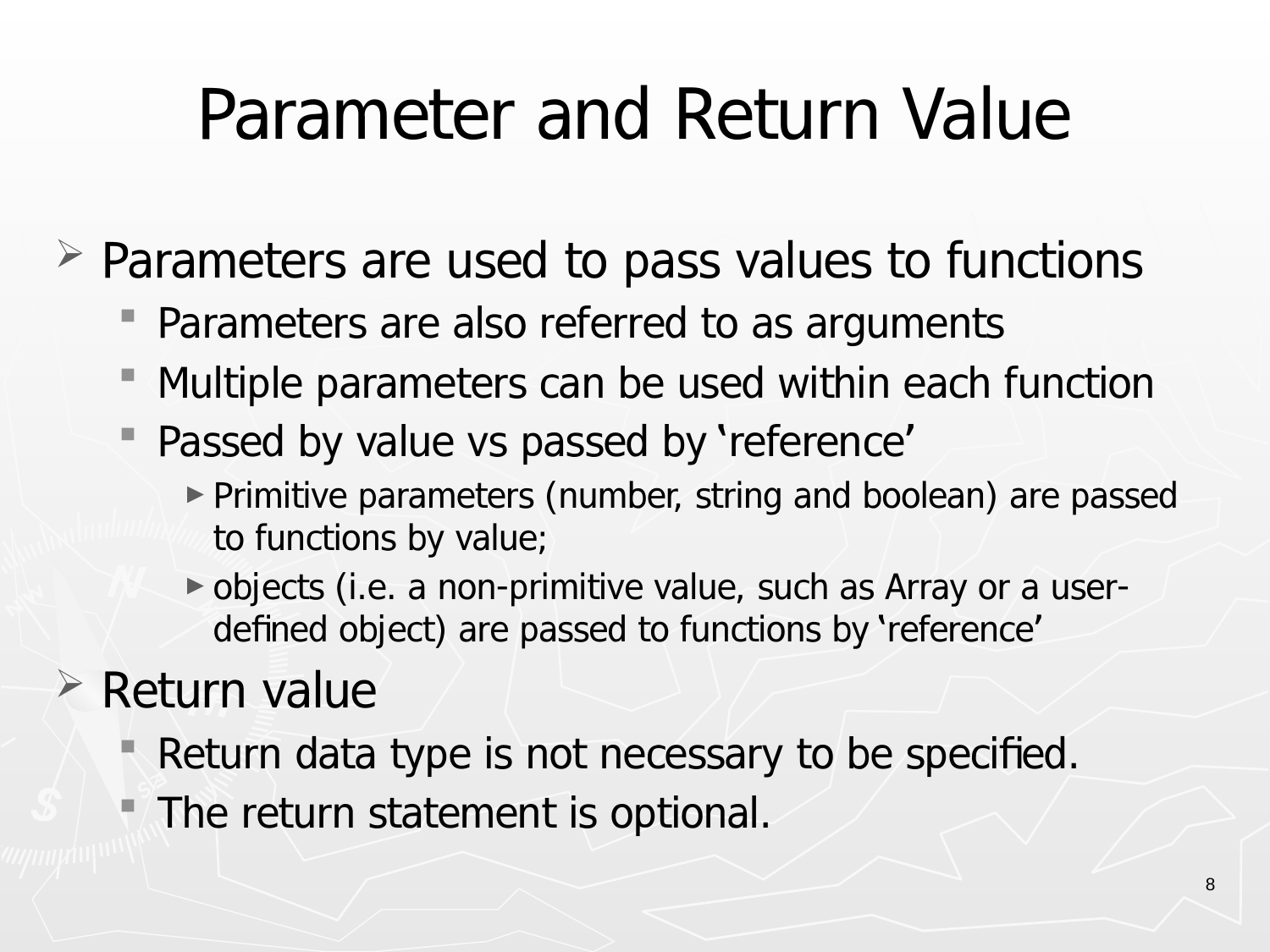

# Parameter and Return Value
Parameters are used to pass values to functions
Parameters are also referred to as arguments
Multiple parameters can be used within each function
Passed by value vs passed by ‘reference’
Primitive parameters (number, string and boolean) are passed to functions by value;
objects (i.e. a non-primitive value, such as Array or a user-defined object) are passed to functions by ‘reference’
Return value
Return data type is not necessary to be specified.
The return statement is optional.

8